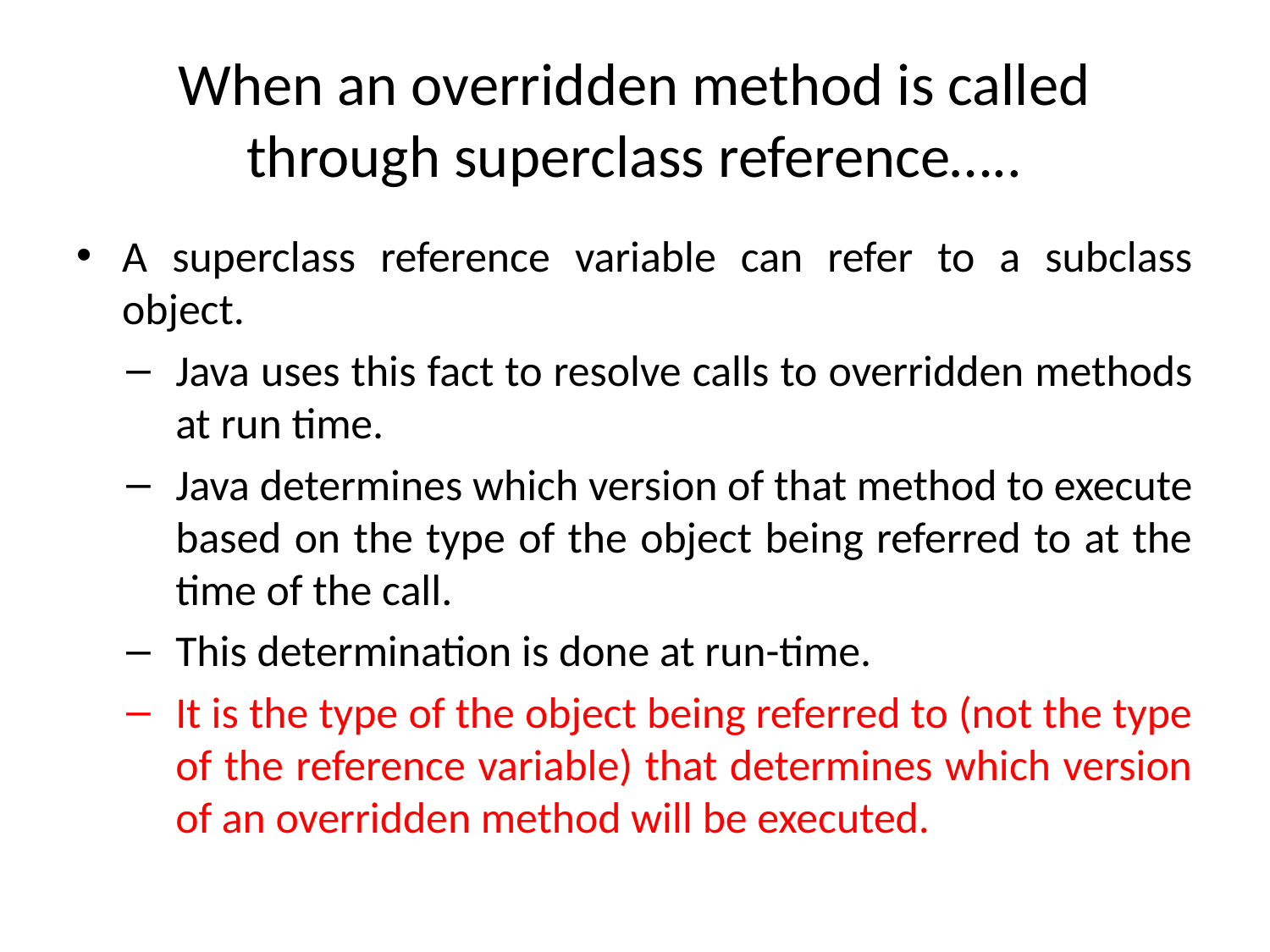

# When an overridden method is called through superclass reference…..
A superclass reference variable can refer to a subclass object.
Java uses this fact to resolve calls to overridden methods at run time.
Java determines which version of that method to execute based on the type of the object being referred to at the time of the call.
This determination is done at run-time.
It is the type of the object being referred to (not the type of the reference variable) that determines which version of an overridden method will be executed.